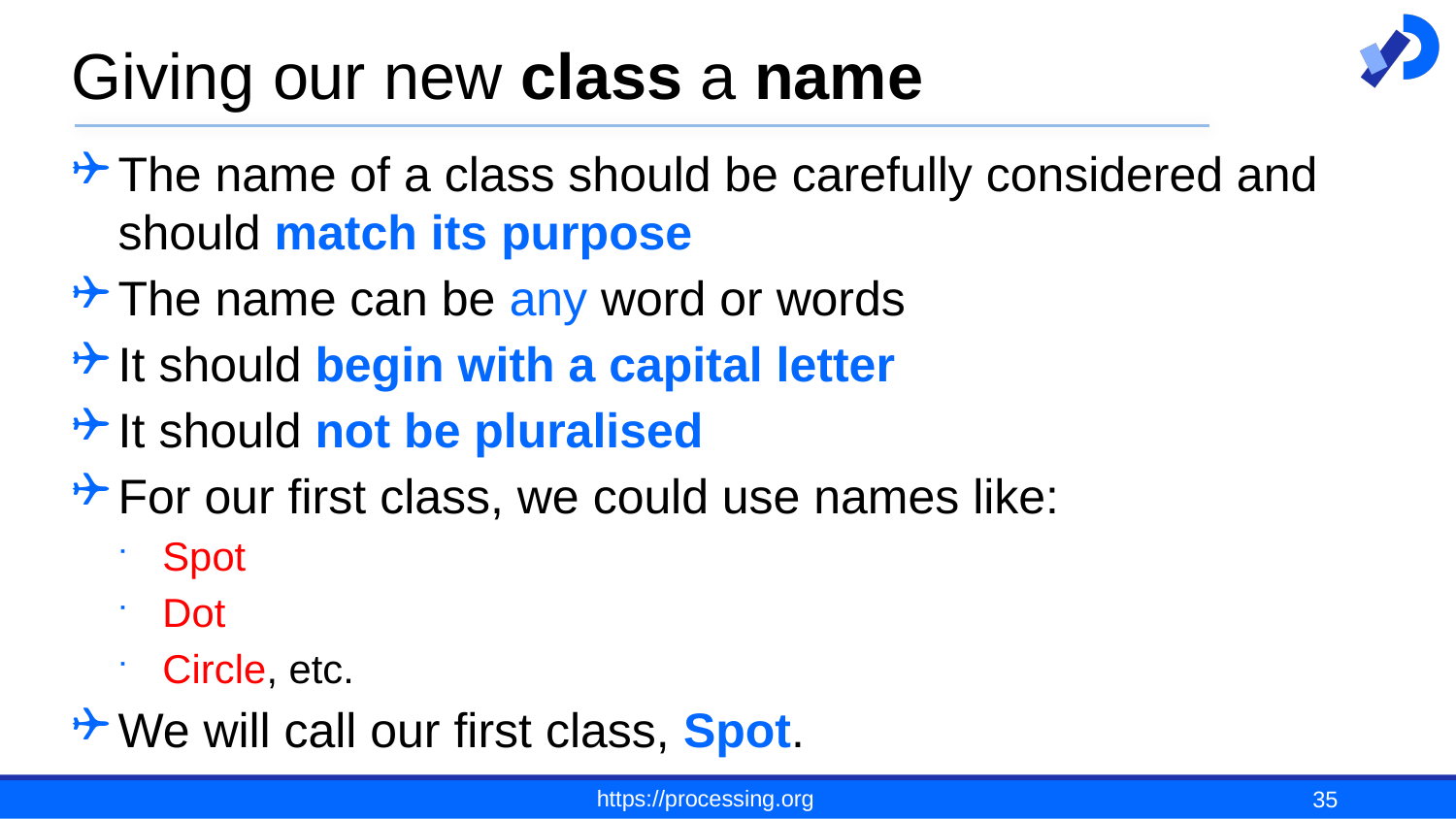

# Giving our new class a name
The name of a class should be carefully considered and should match its purpose
The name can be any word or words
It should begin with a capital letter
It should not be pluralised
For our first class, we could use names like:
Spot
Dot
Circle, etc.
We will call our first class, Spot.

35
https://processing.org